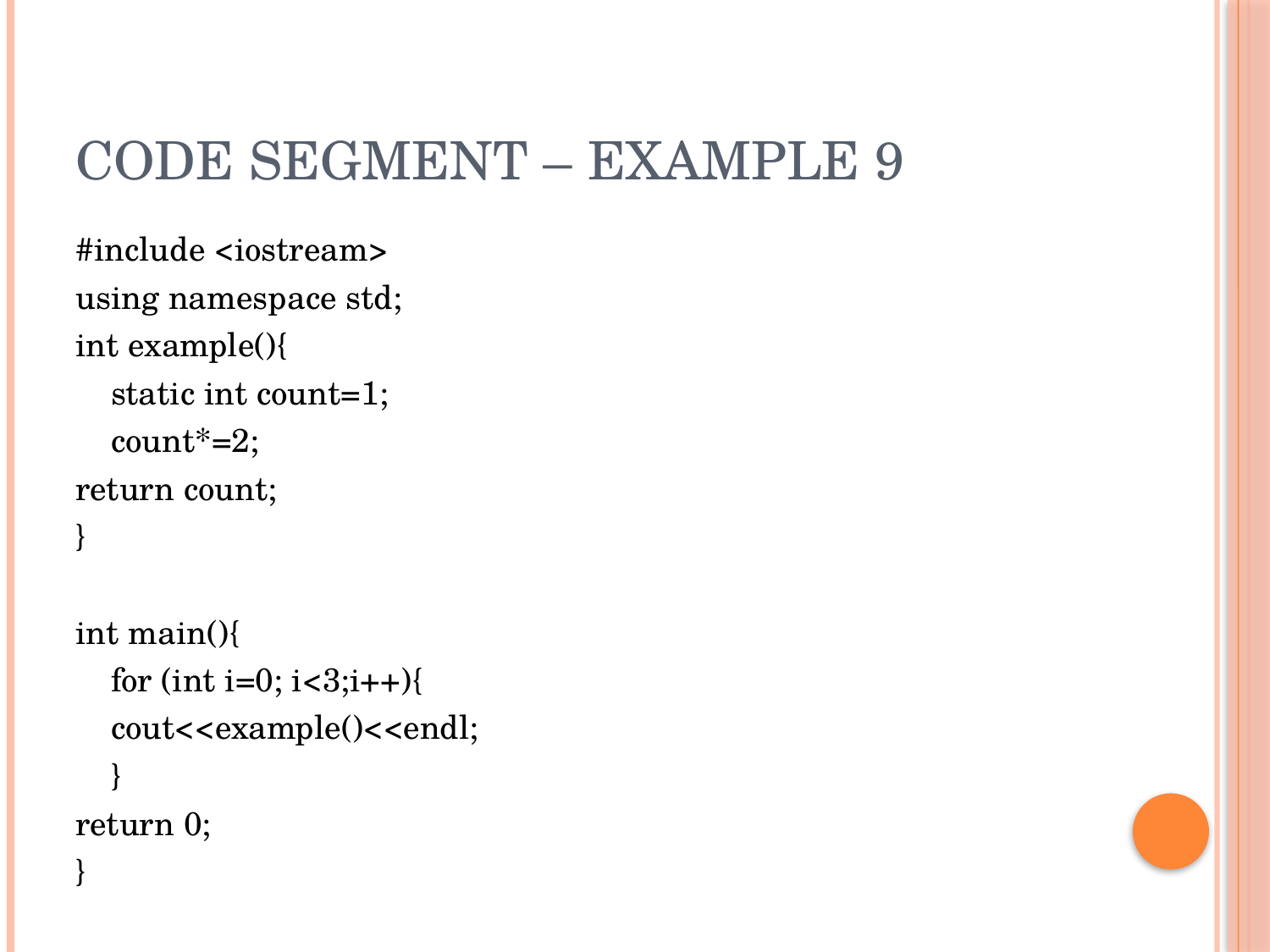

# Code segment – example 9
#include <iostream>
using namespace std;
int example(){
		static int count=1;
		count*=2;
return count;
}

int main(){
	for (int i=0; i<3;i++){
		cout<<example()<<endl;
	}
return 0;
}